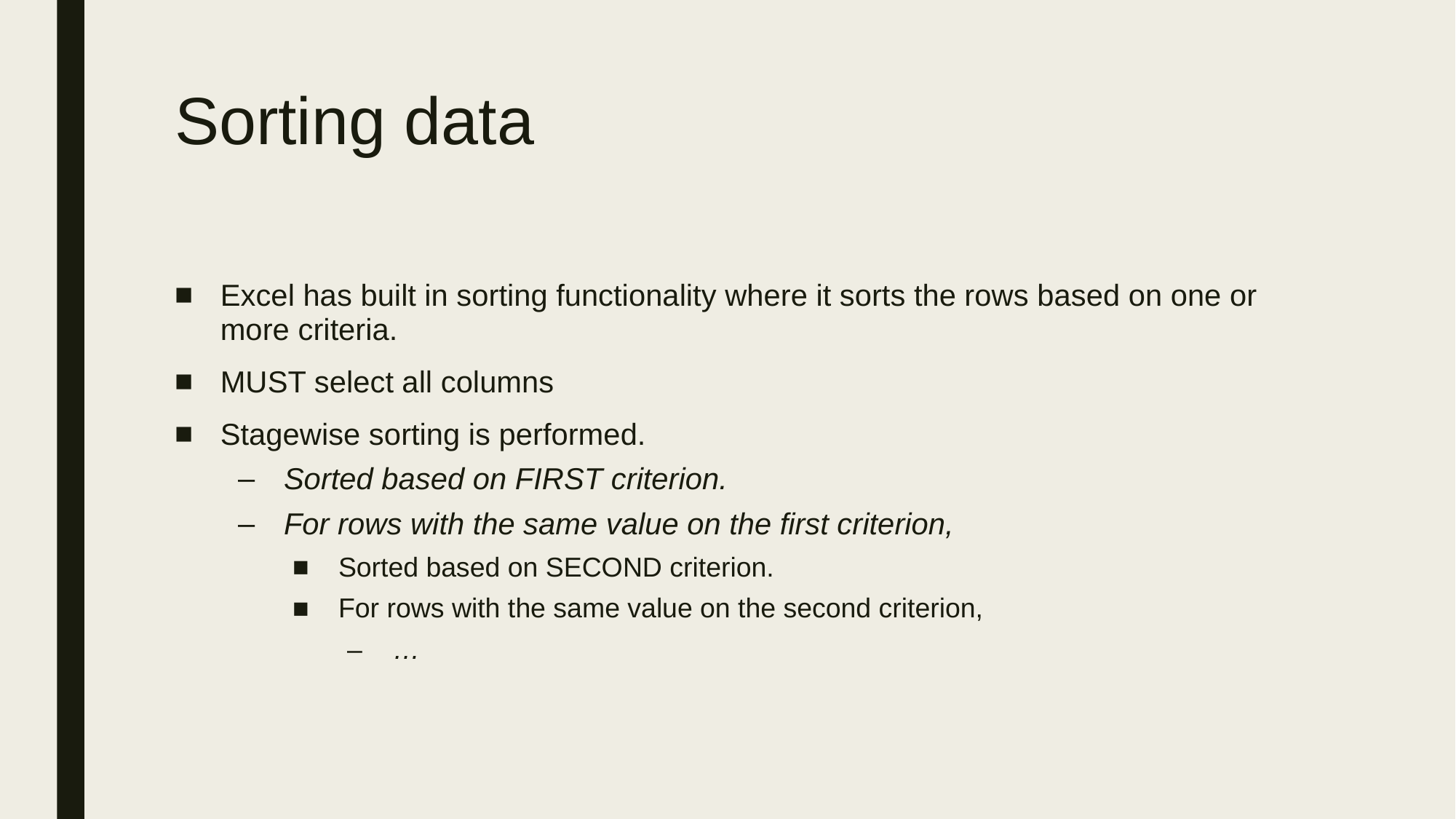

# Sorting data
Excel has built in sorting functionality where it sorts the rows based on one or more criteria.
MUST select all columns
Stagewise sorting is performed.
Sorted based on FIRST criterion.
For rows with the same value on the first criterion,
Sorted based on SECOND criterion.
For rows with the same value on the second criterion,
…